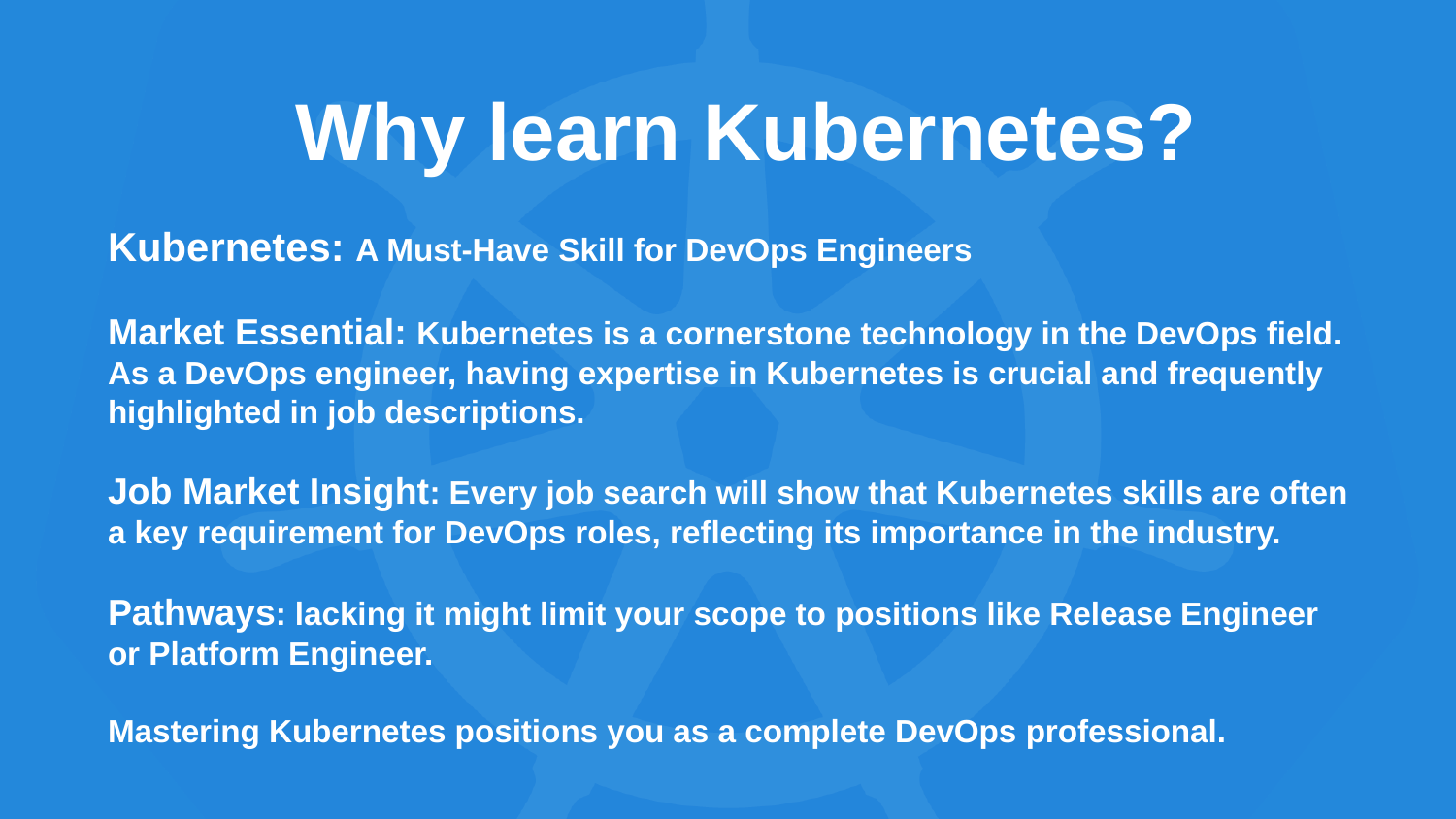

Why learn Kubernetes?
# Kubernetes: A Must-Have Skill for DevOps Engineers Market Essential: Kubernetes is a cornerstone technology in the DevOps field. As a DevOps engineer, having expertise in Kubernetes is crucial and frequently highlighted in job descriptions. Job Market Insight: Every job search will show that Kubernetes skills are often a key requirement for DevOps roles, reflecting its importance in the industry. Pathways: lacking it might limit your scope to positions like Release Engineer or Platform Engineer. Mastering Kubernetes positions you as a complete DevOps professional.